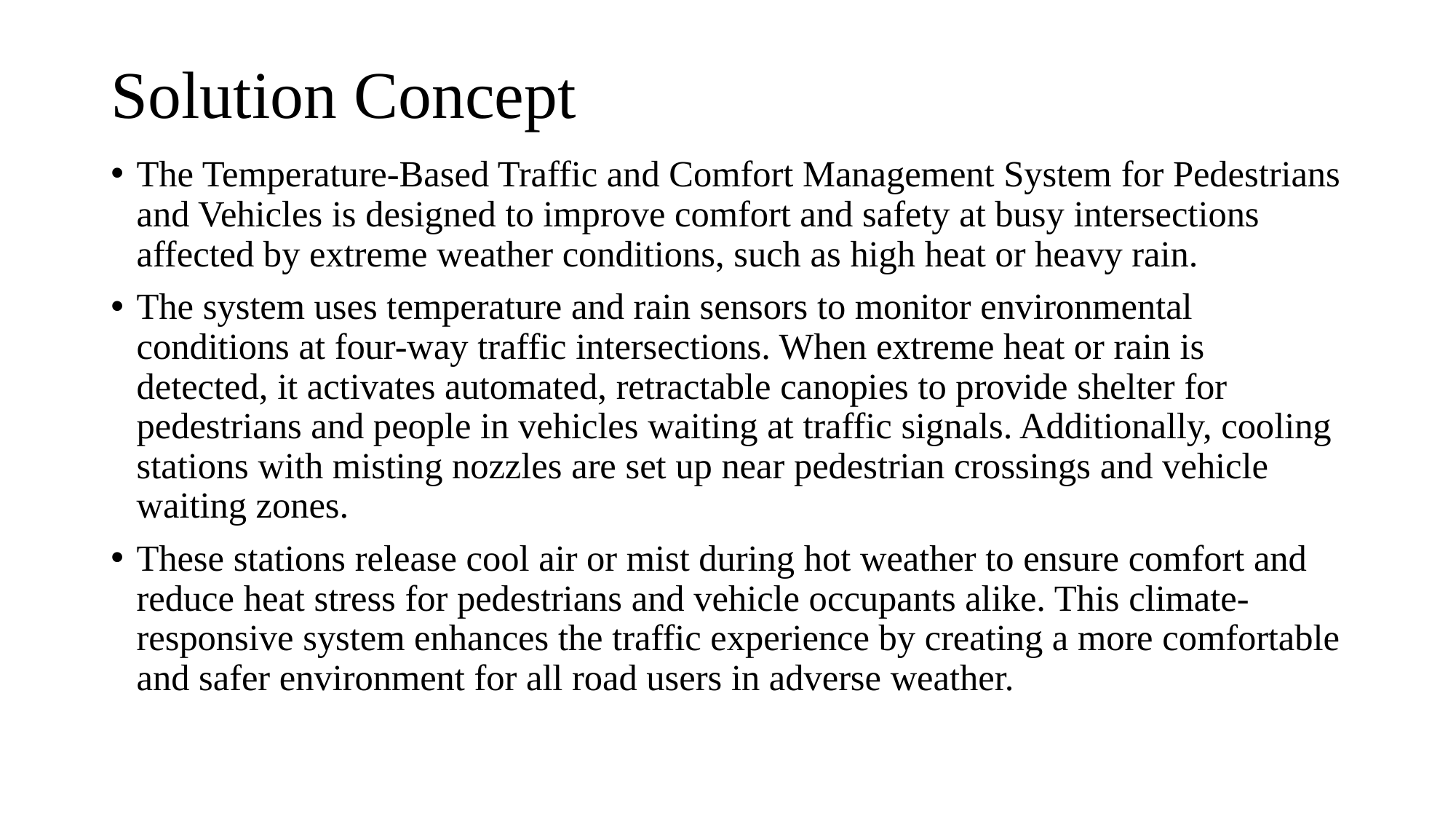

# Solution Concept
The Temperature-Based Traffic and Comfort Management System for Pedestrians and Vehicles is designed to improve comfort and safety at busy intersections affected by extreme weather conditions, such as high heat or heavy rain.
The system uses temperature and rain sensors to monitor environmental conditions at four-way traffic intersections. When extreme heat or rain is detected, it activates automated, retractable canopies to provide shelter for pedestrians and people in vehicles waiting at traffic signals. Additionally, cooling stations with misting nozzles are set up near pedestrian crossings and vehicle waiting zones.
These stations release cool air or mist during hot weather to ensure comfort and reduce heat stress for pedestrians and vehicle occupants alike. This climate-responsive system enhances the traffic experience by creating a more comfortable and safer environment for all road users in adverse weather.